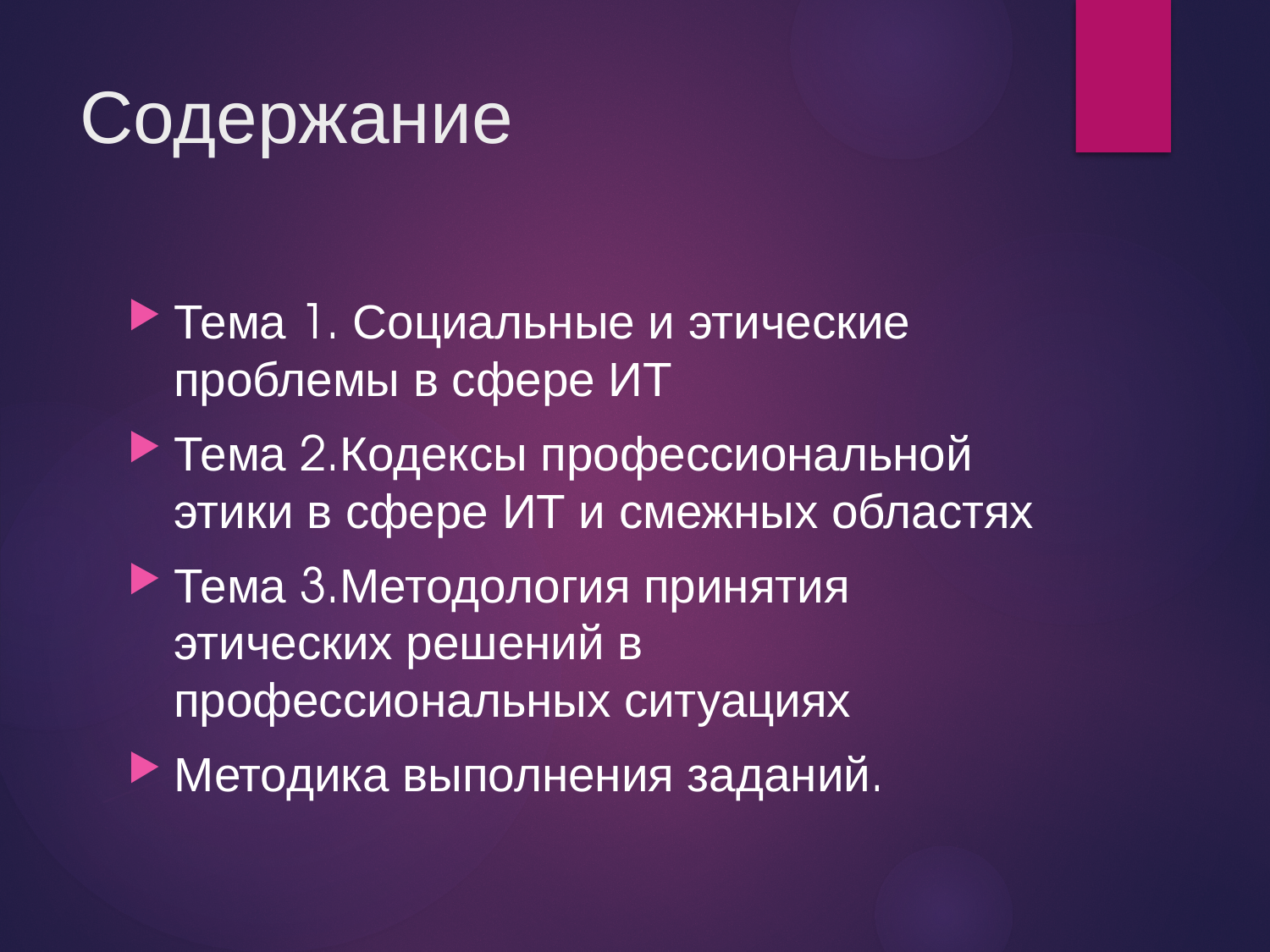

# Содержание
Тема 1. Социальные и этические проблемы в сфере ИТ
Тема 2.Кодексы профессиональной этики в сфере ИТ и смежных областях
Тема 3.Методология принятия этических решений в профессиональных ситуациях
Методика выполнения заданий.